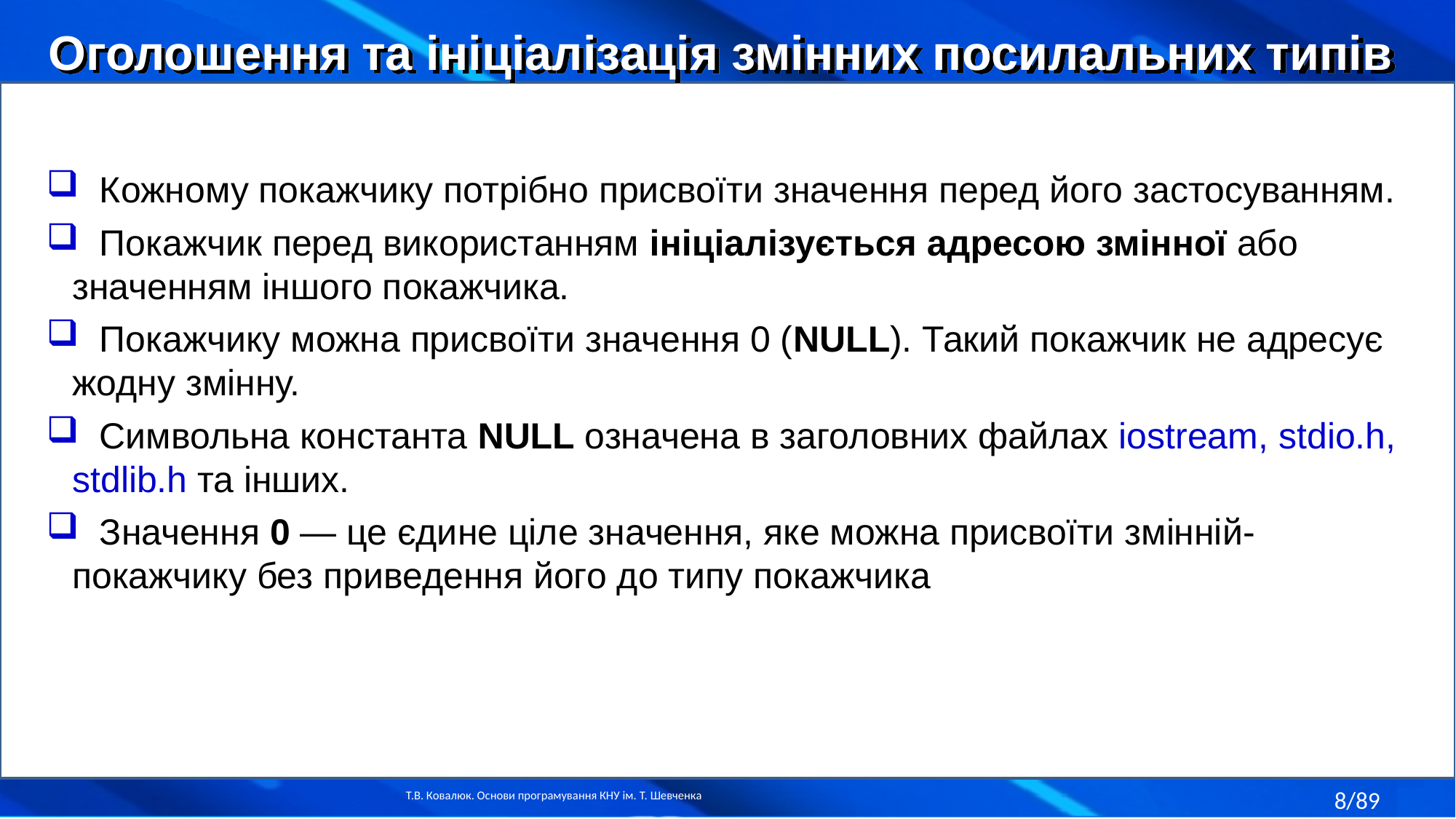

Оголошення та ініціалізація змінних посилальних типів
  Кожному покажчику потрібно присвоїти значення перед його застосуванням.
  Покажчик перед використанням iнiцiалiзується адресою змінної або значенням іншого покажчика.
  Покажчику можна присвоїти значення 0 (NULL). Такий покажчик не адресує жодну змінну.
  Символьна константа NULL означена в заголовних файлах iostream, stdio.h, stdlib.h та інших.
  Значення 0 — це єдине ціле значення, яке можна присвоїти змінній-покажчику без приведення його до типу покажчика